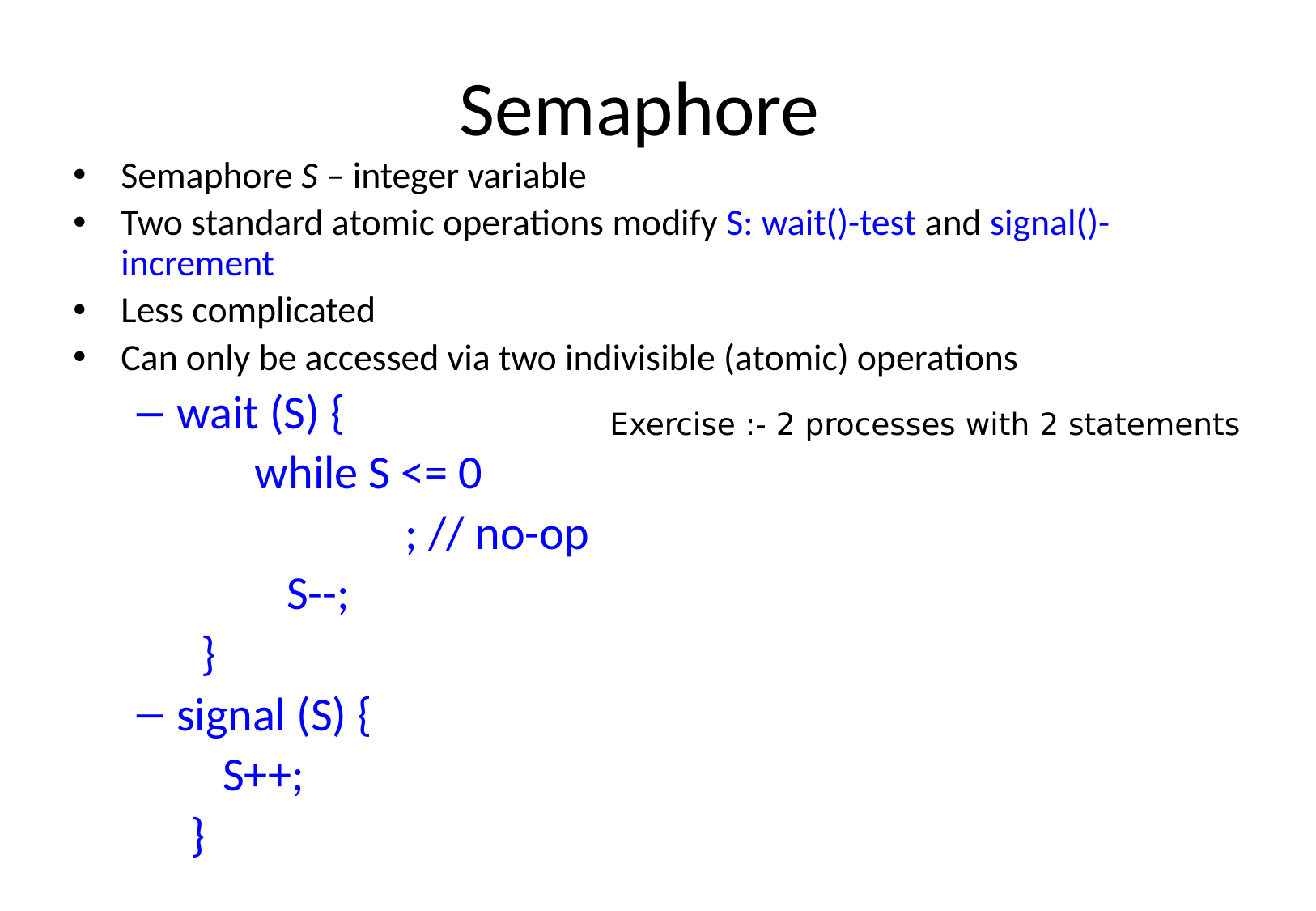

# Semaphore
Semaphore S – integer variable
Two standard atomic operations modify S: wait()-test and signal()-increment
Less complicated
Can only be accessed via two indivisible (atomic) operations
wait (S) {
           while S <= 0
		          ; // no-op
              S--;
      }
signal (S) {
        S++;
     }
Exercise :- 2 processes with 2 statements